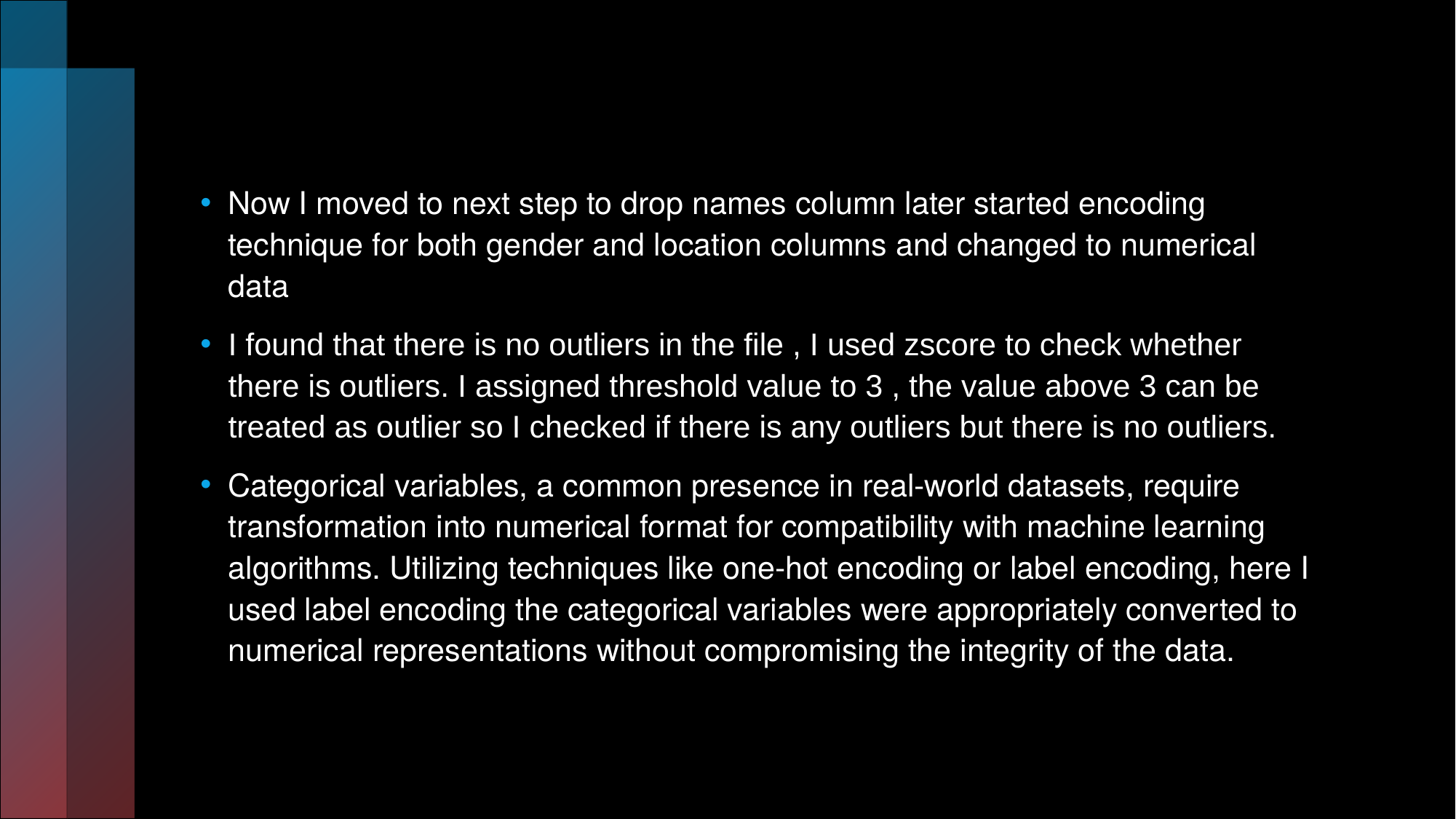

#
Now I moved to next step to drop names column later started encoding technique for both gender and location columns and changed to numerical data
I found that there is no outliers in the file , I used zscore to check whether there is outliers. I assigned threshold value to 3 , the value above 3 can be treated as outlier so I checked if there is any outliers but there is no outliers.
Categorical variables, a common presence in real-world datasets, require transformation into numerical format for compatibility with machine learning algorithms. Utilizing techniques like one-hot encoding or label encoding, here I used label encoding the categorical variables were appropriately converted to numerical representations without compromising the integrity of the data.